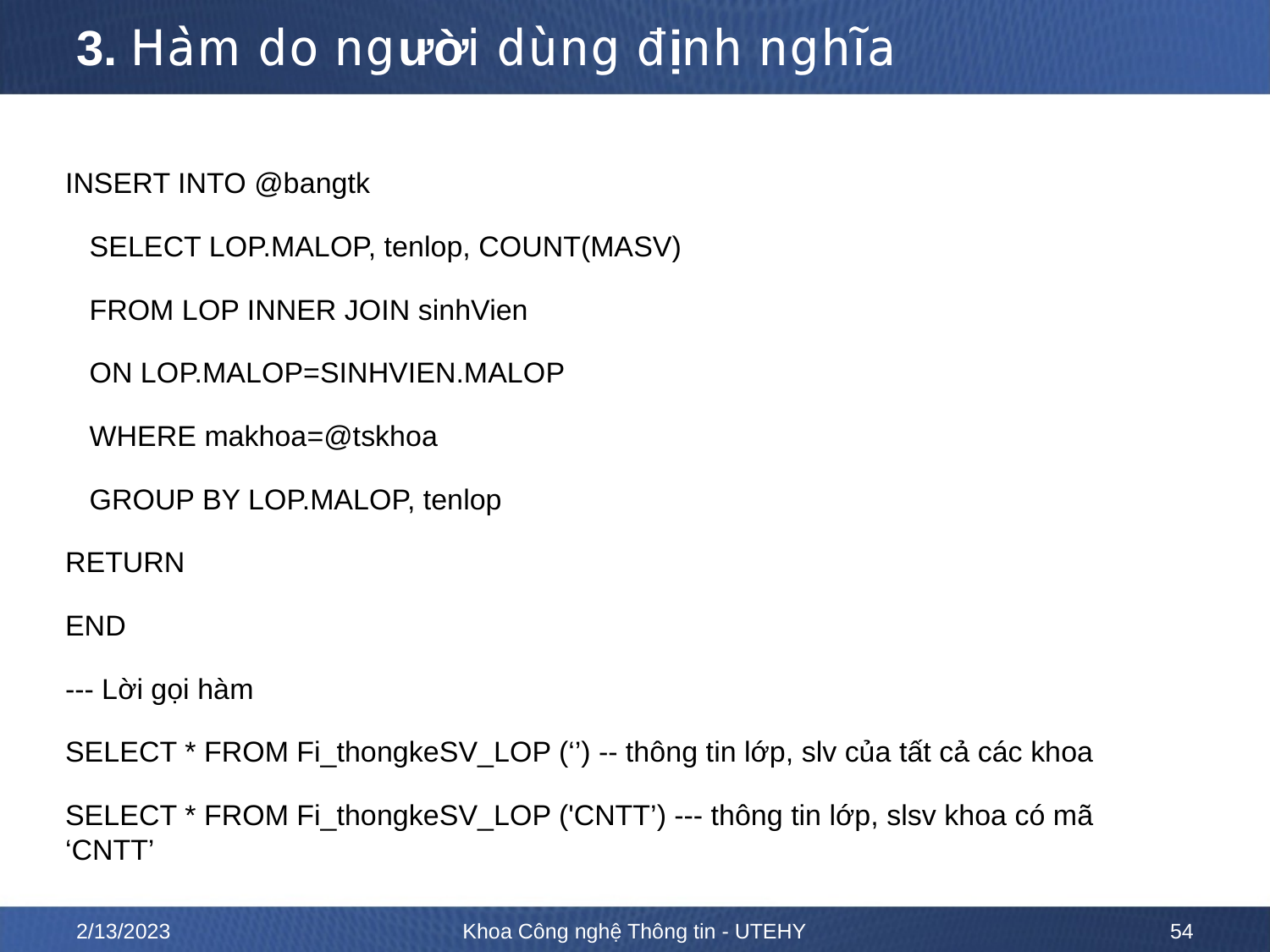

# 3. Hàm do người dùng định nghĩa
INSERT INTO @bangtk
   SELECT LOP.MALOP, tenlop, COUNT(MASV)
   FROM LOP INNER JOIN sinhVien
   ON LOP.MALOP=SINHVIEN.MALOP
   WHERE makhoa=@tskhoa
   GROUP BY LOP.MALOP, tenlop
RETURN
END
--- Lời gọi hàm
SELECT * FROM Fi_thongkeSV_LOP (‘’) -- thông tin lớp, slv của tất cả các khoa
SELECT * FROM Fi_thongkeSV_LOP ('CNTT’) --- thông tin lớp, slsv khoa có mã ‘CNTT’

2/13/2023
Khoa Công nghệ Thông tin - UTEHY
54